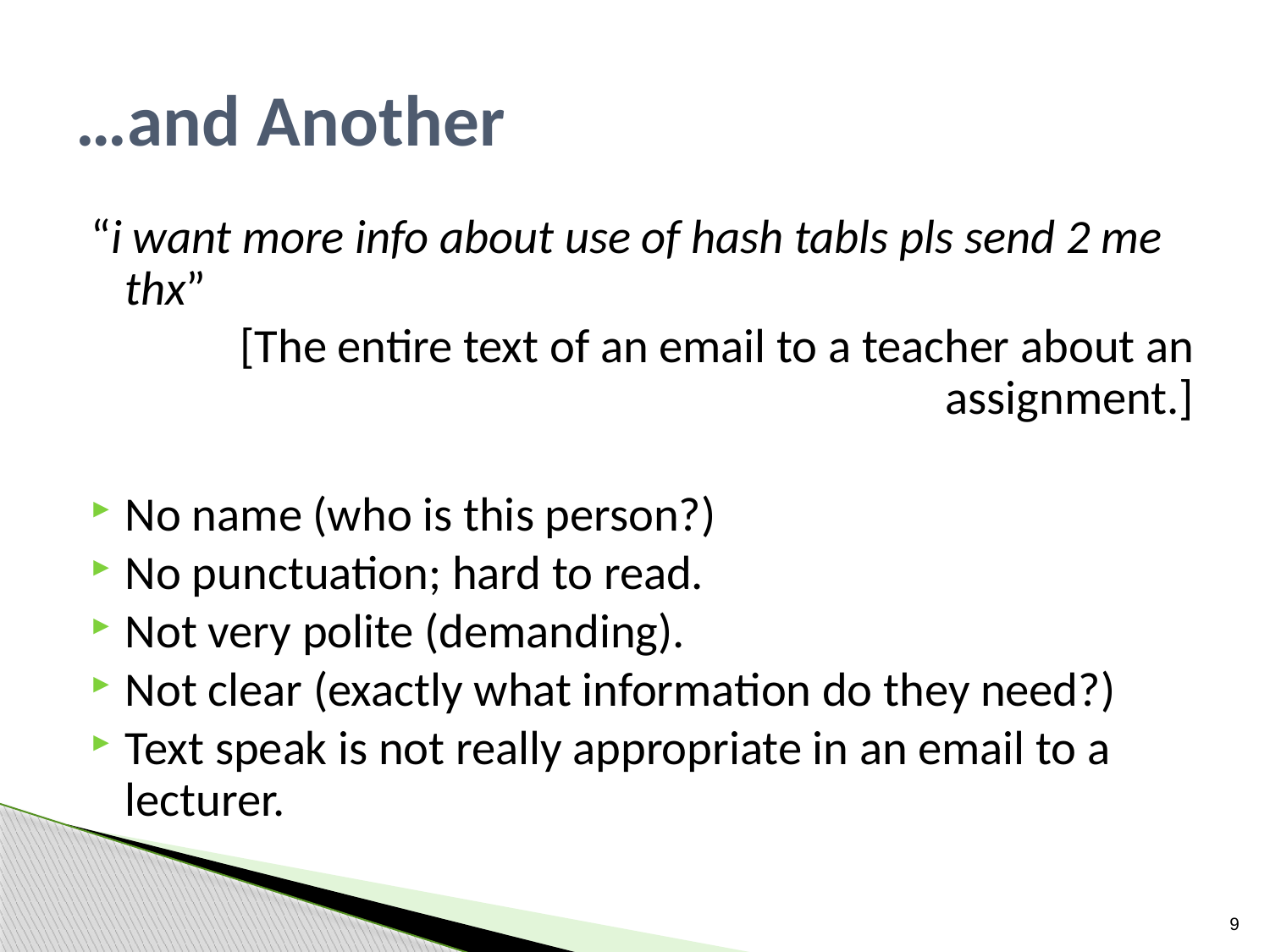

# …and Another
“i want more info about use of hash tabls pls send 2 me  thx”
[The entire text of an email to a teacher about an assignment.]

No name (who is this person?)
No punctuation; hard to read.
Not very polite (demanding).
Not clear (exactly what information do they need?)
Text speak is not really appropriate in an email to a lecturer.

9